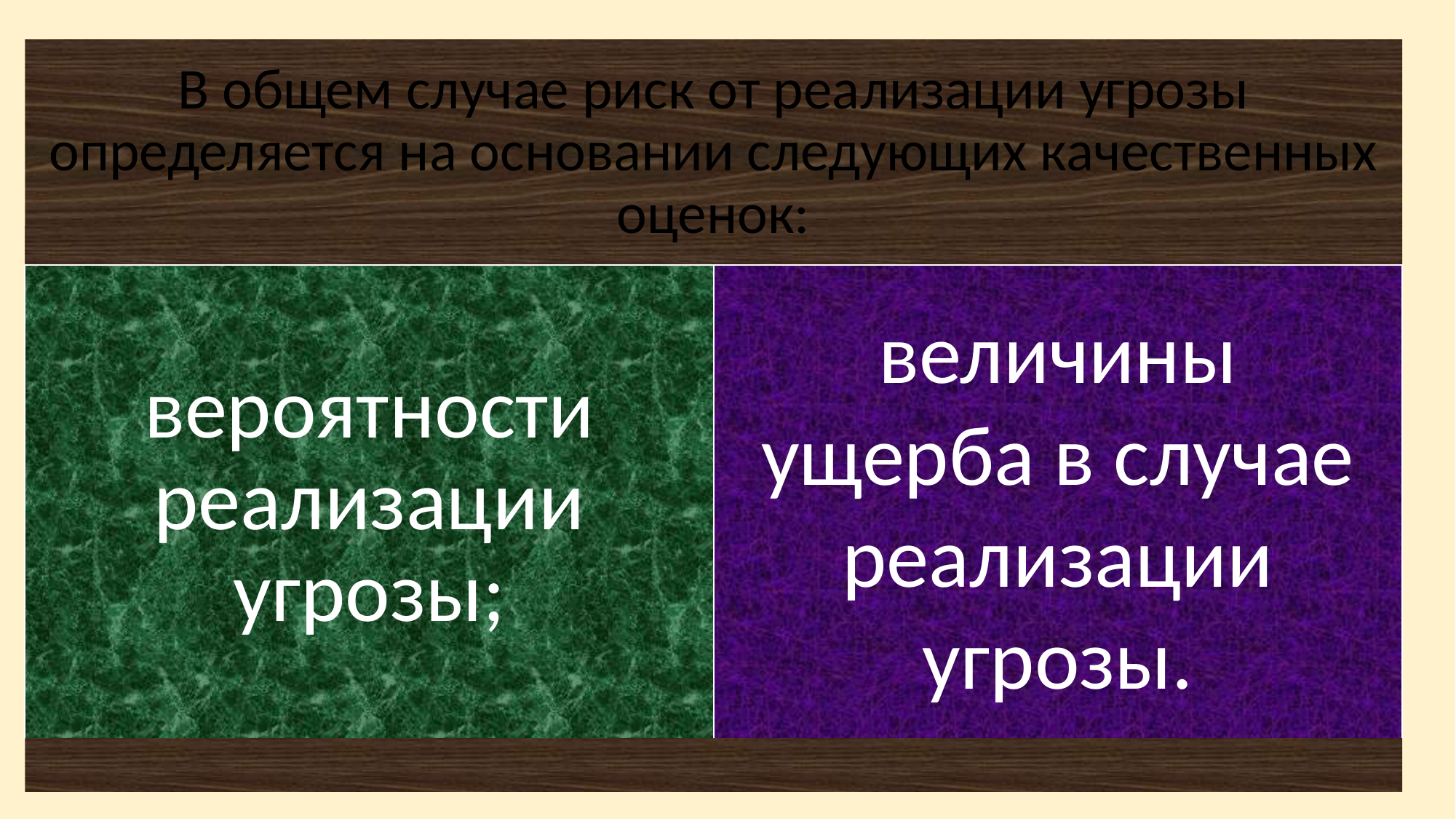

В общем случае риск от реализации угрозы определяется на основании следующих качественных оценок:
вероятности реализации угрозы;
величины ущерба в случае реализации угрозы.